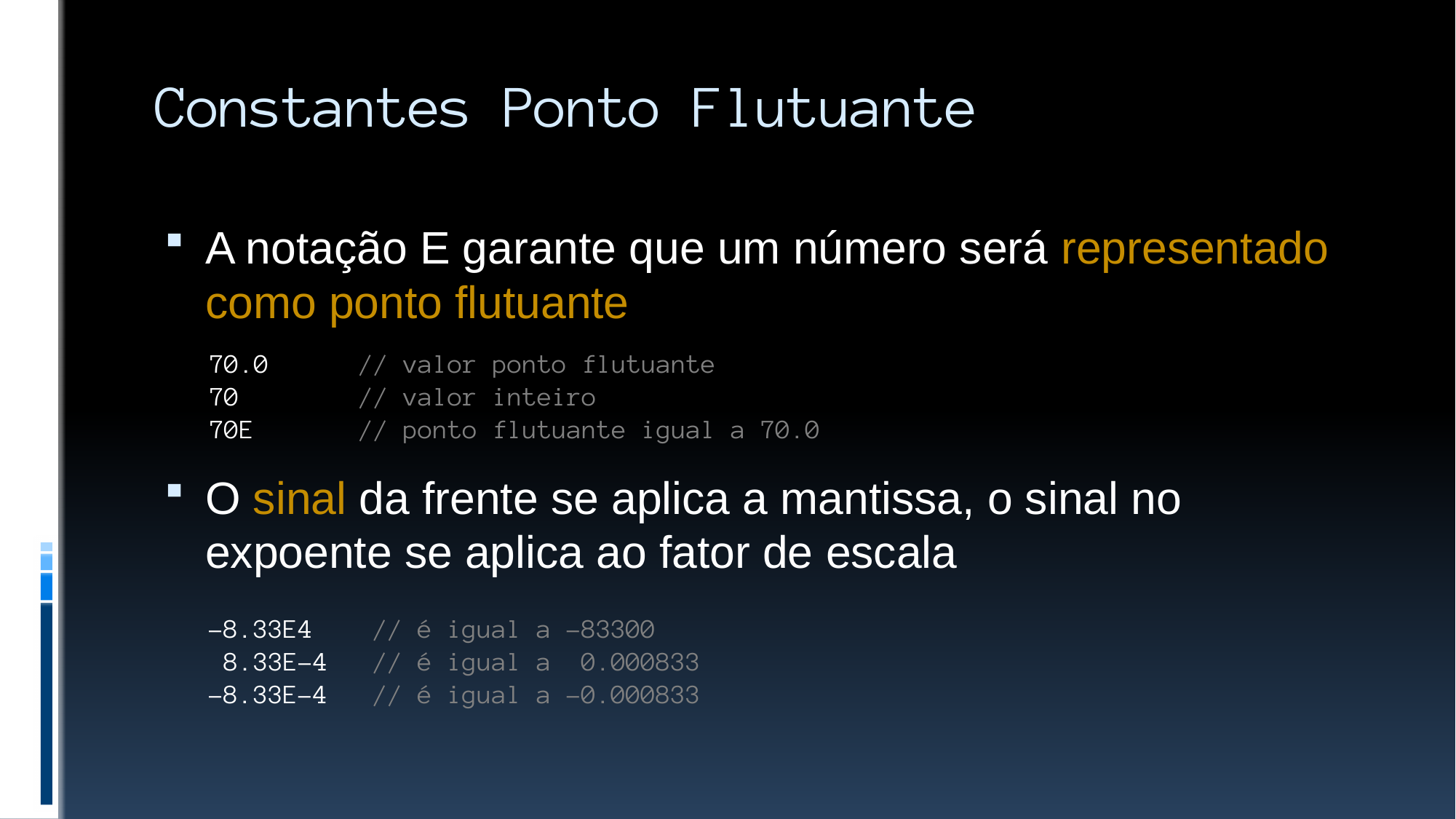

# Constantes Ponto Flutuante
A notação E garante que um número será representado como ponto flutuante

O sinal da frente se aplica a mantissa, o sinal no expoente se aplica ao fator de escala
70.0      // valor ponto flutuante
70        // valor inteiro
70E       // ponto flutuante igual a 70.0
-8.33E4    // é igual a -83300
 8.33E-4   // é igual a  0.000833
-8.33E-4   // é igual a -0.000833